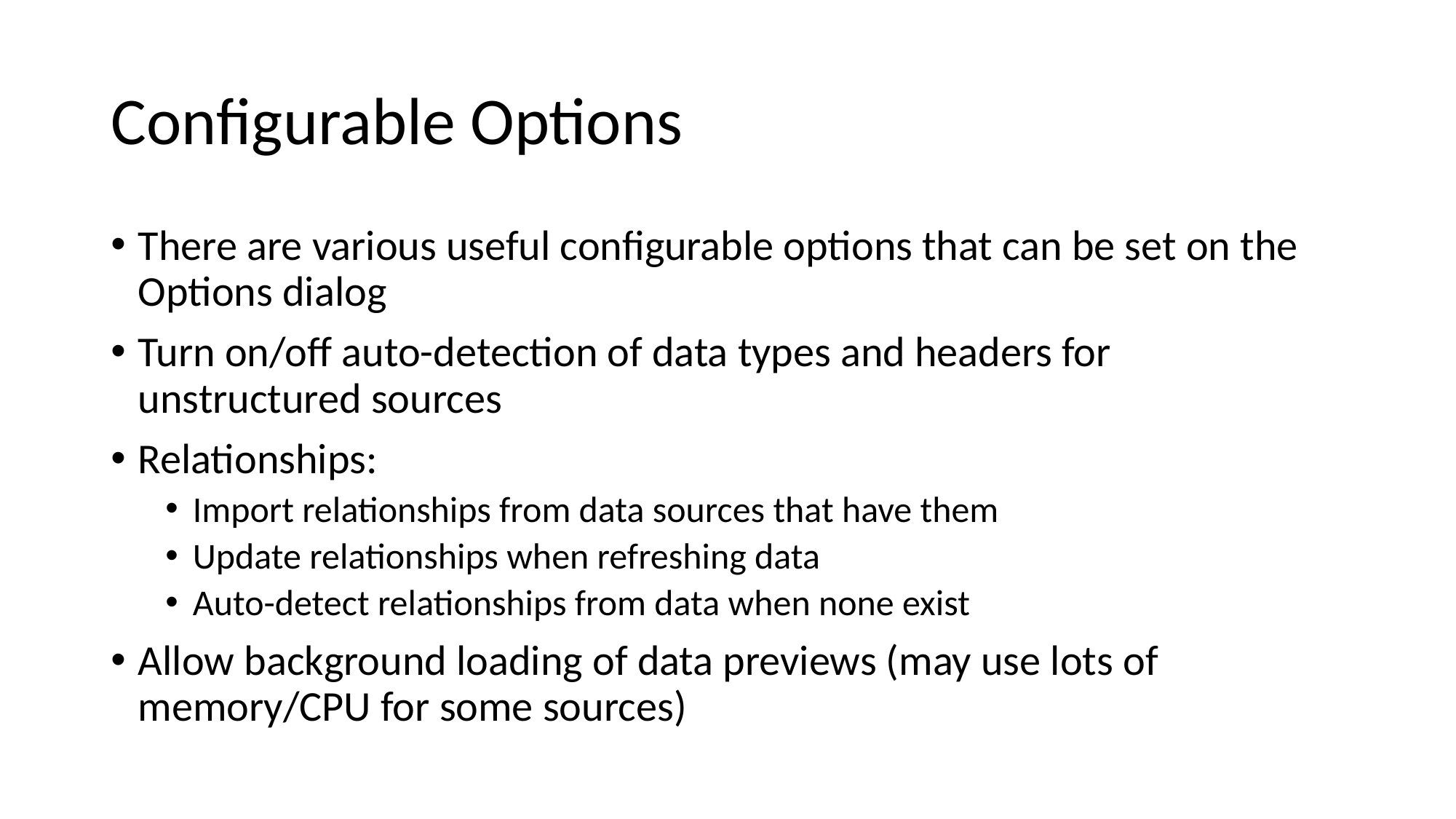

# Configurable Options
There are various useful configurable options that can be set on the Options dialog
Turn on/off auto-detection of data types and headers for unstructured sources
Relationships:
Import relationships from data sources that have them
Update relationships when refreshing data
Auto-detect relationships from data when none exist
Allow background loading of data previews (may use lots of memory/CPU for some sources)